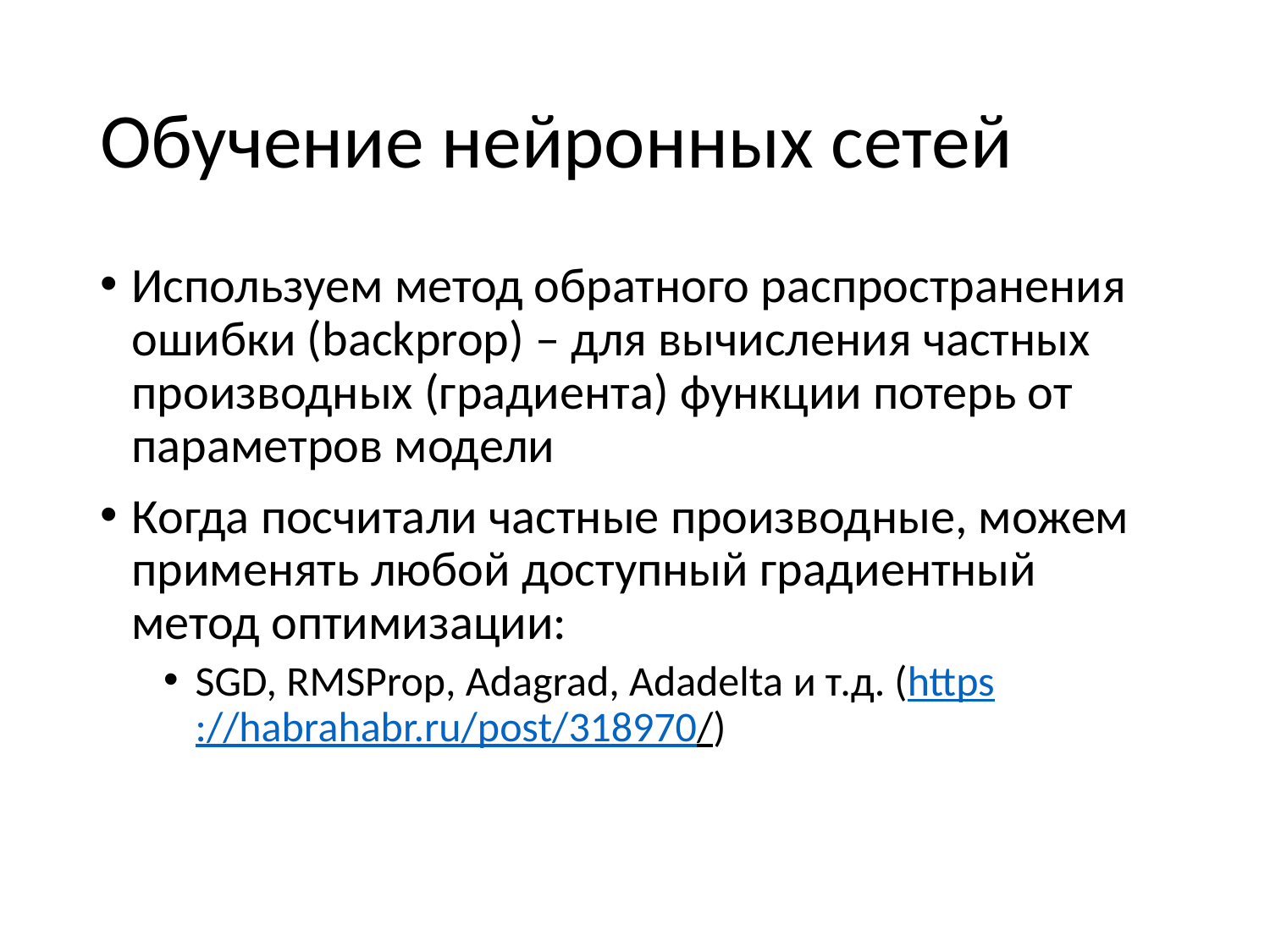

# Обучение нейронных сетей
Используем метод обратного распространения ошибки (backprop) – для вычисления частных производных (градиента) функции потерь от параметров модели
Когда посчитали частные производные, можем применять любой доступный градиентный метод оптимизации:
SGD, RMSProp, Adagrad, Adadelta и т.д. (https://habrahabr.ru/post/318970/)